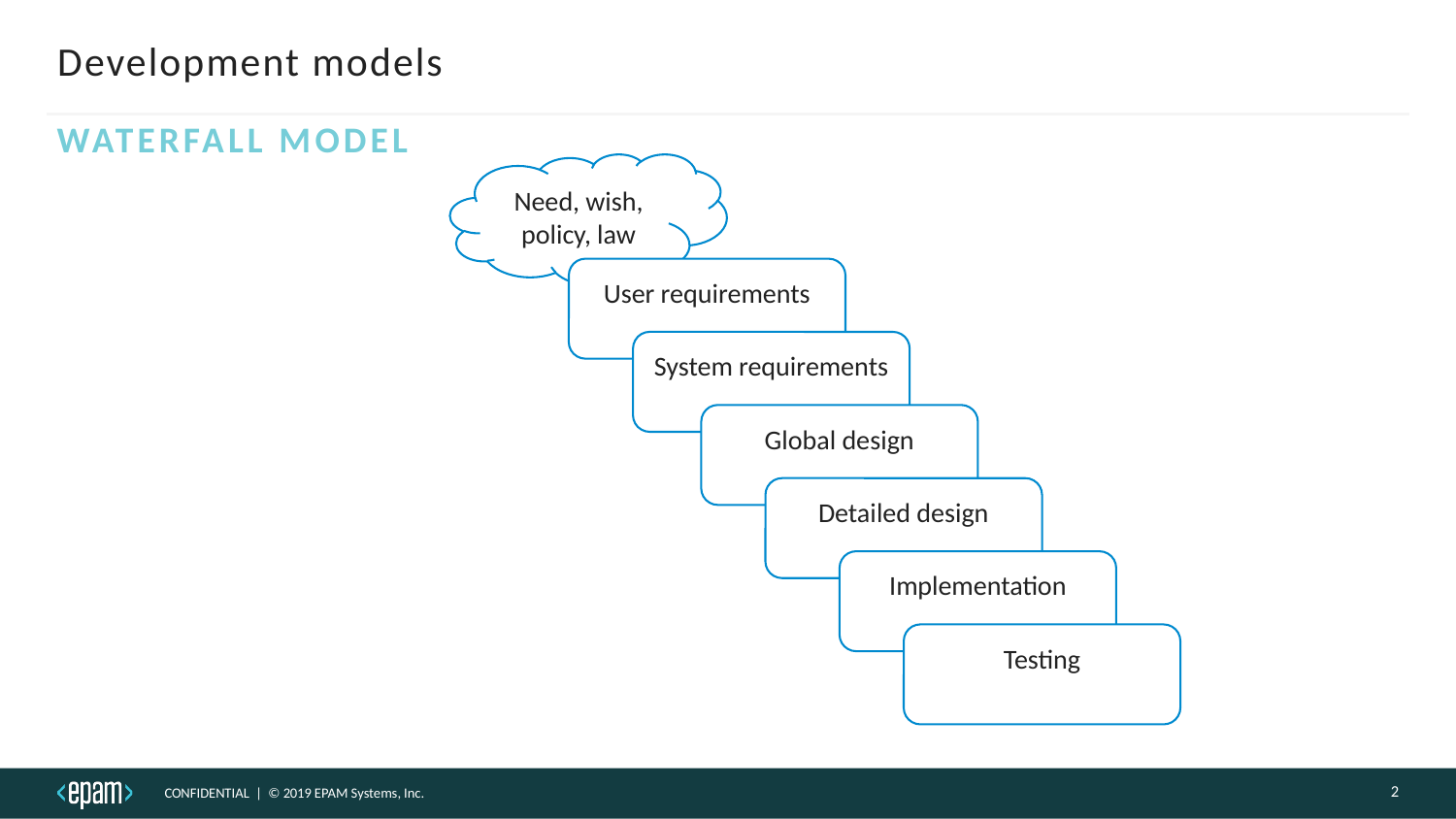

# Development models
Waterfall model
Need, wish, policy, law
User requirements

System requirements

Global design

Detailed design

Implementation

Testing

2